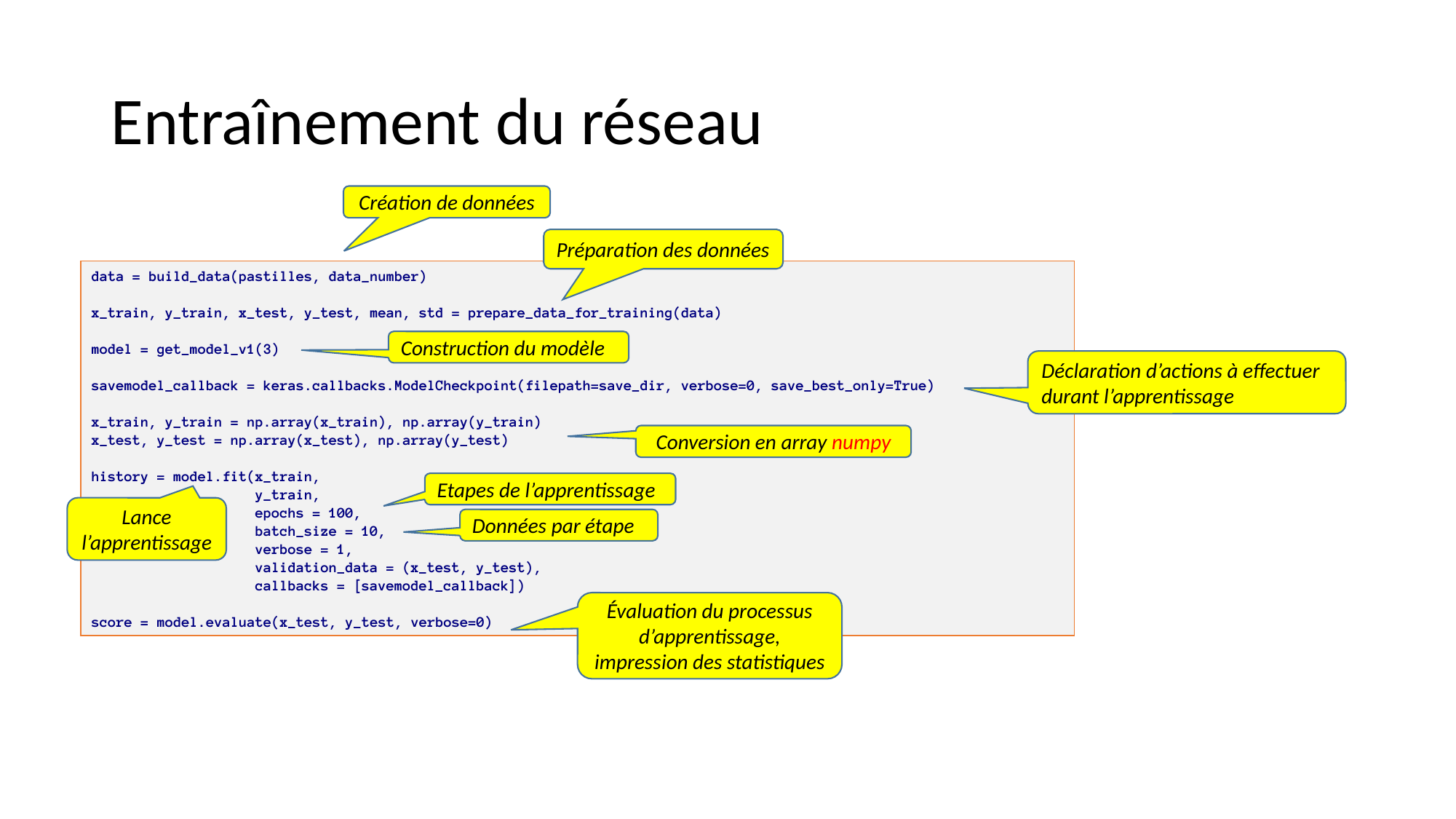

# Entraînement du réseau
Création de données
Préparation des données
data = build_data(pastilles, data_number)

x_train, y_train, x_test, y_test, mean, std = prepare_data_for_training(data)

model = get_model_v1(3)

savemodel_callback = keras.callbacks.ModelCheckpoint(filepath=save_dir, verbose=0, save_best_only=True)

x_train, y_train = np.array(x_train), np.array(y_train)
x_test, y_test = np.array(x_test), np.array(y_test)

history = model.fit(x_train,
                    y_train,
                    epochs = 100,
                    batch_size = 10,
                    verbose = 1,
                    validation_data = (x_test, y_test),
                    callbacks = [savemodel_callback])

score = model.evaluate(x_test, y_test, verbose=0)
Construction du modèle
Déclaration d’actions à effectuer durant l’apprentissage
Conversion en array numpy
Etapes de l’apprentissage
Lance l’apprentissage
Données par étape
Évaluation du processus d’apprentissage, impression des statistiques